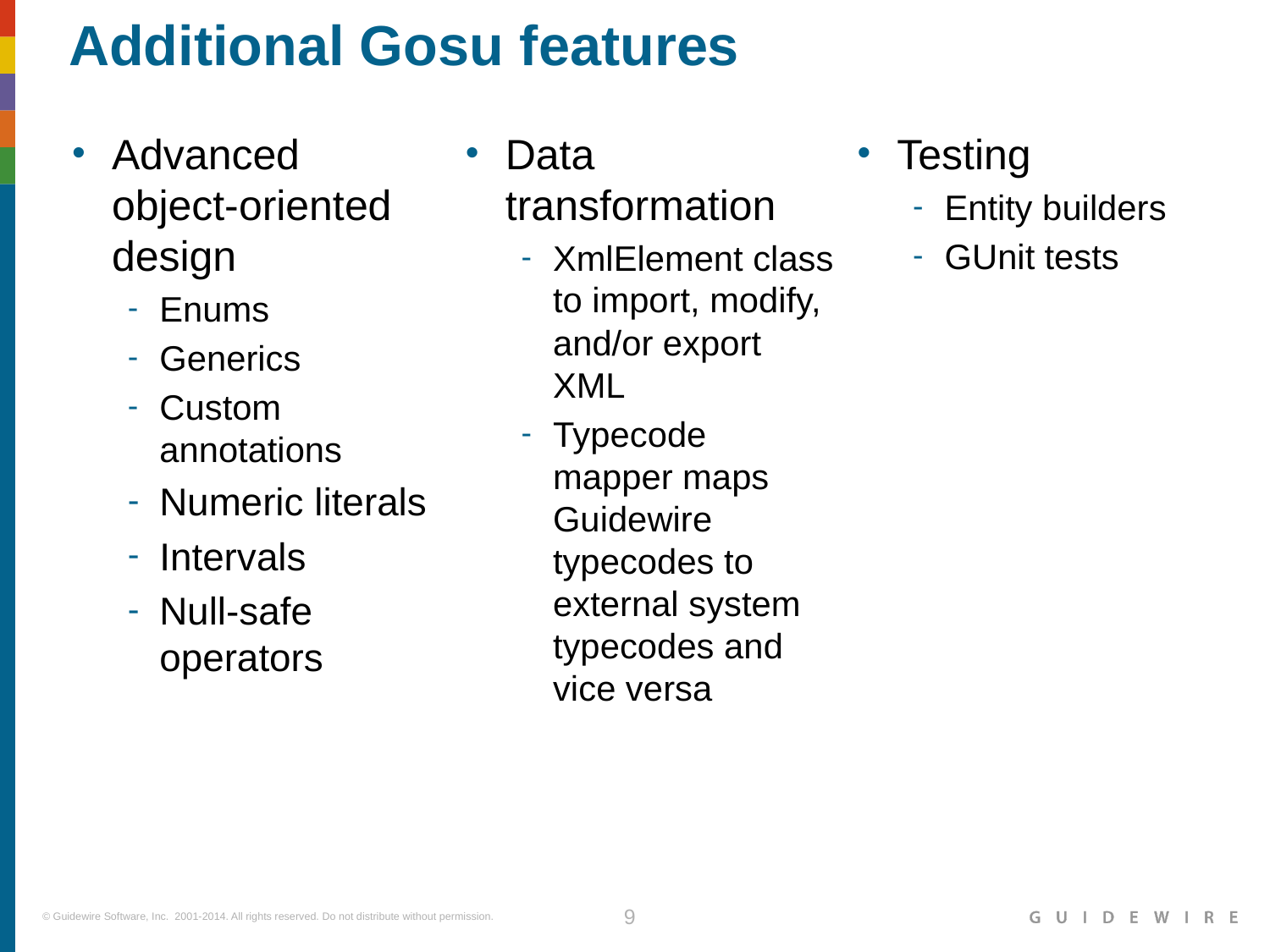

# Additional Gosu features
Advanced
object-oriented design
Enums
Generics
Custom annotations
Numeric literals
Intervals
Null-safe operators

Data transformation
XmlElement class to import, modify, and/or export XML
Typecode mapper maps Guidewire typecodes to external system typecodes and vice versa

Testing
Entity builders
GUnit tests